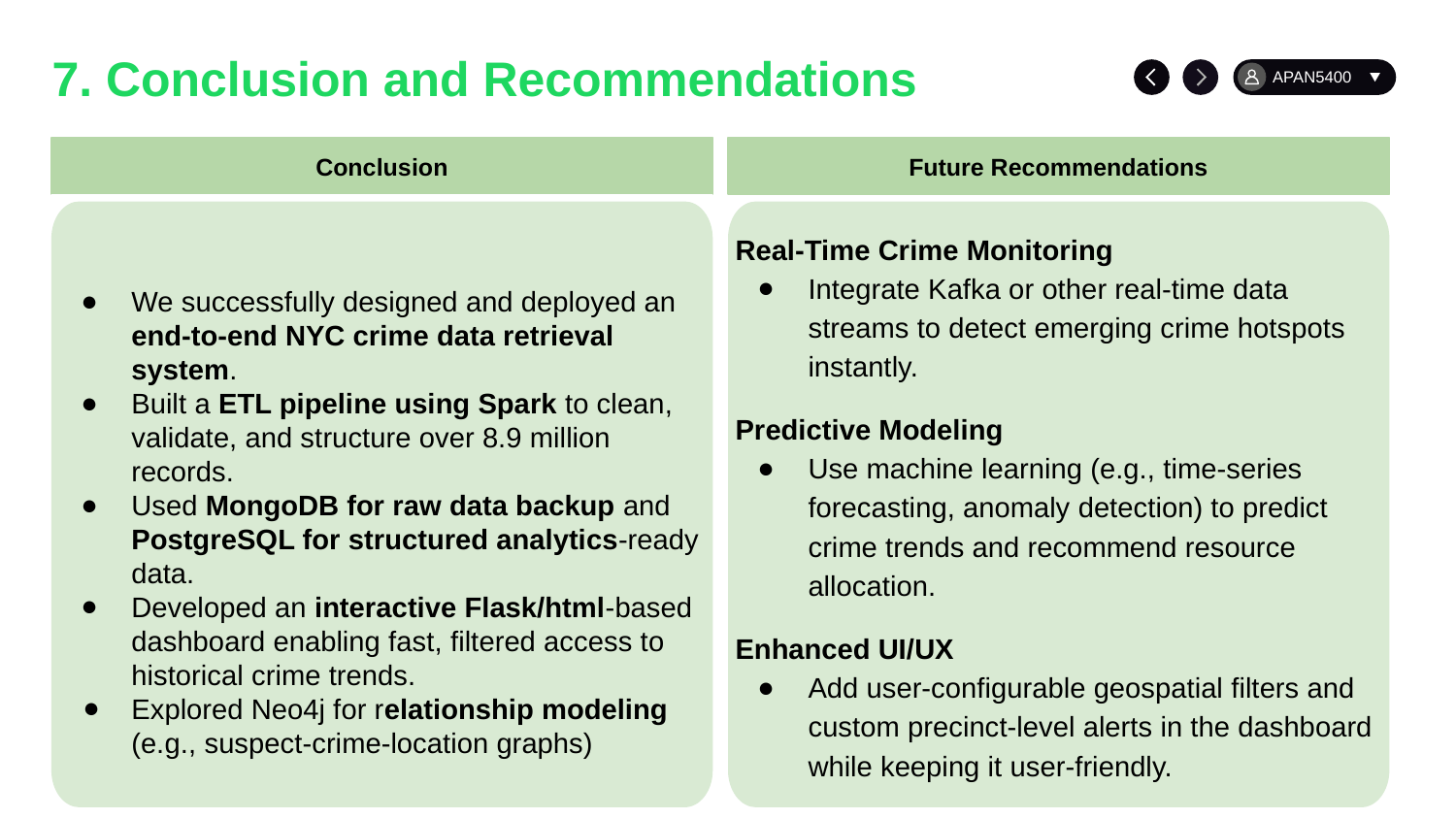

7. Conclusion and Recommendations

APAN5400

Conclusion
Future Recommendations

We successfully designed and deployed an end-to-end NYC crime data retrieval system.
Built a ETL pipeline using Spark to clean, validate, and structure over 8.9 million records.
Used MongoDB for raw data backup and PostgreSQL for structured analytics-ready data.
Developed an interactive Flask/html-based dashboard enabling fast, filtered access to historical crime trends.
Explored Neo4j for relationship modeling (e.g., suspect-crime-location graphs)
Real-Time Crime Monitoring
Integrate Kafka or other real-time data streams to detect emerging crime hotspots instantly.
Predictive Modeling
Use machine learning (e.g., time-series forecasting, anomaly detection) to predict crime trends and recommend resource allocation.
Enhanced UI/UX
Add user-configurable geospatial filters and custom precinct-level alerts in the dashboard while keeping it user-friendly.